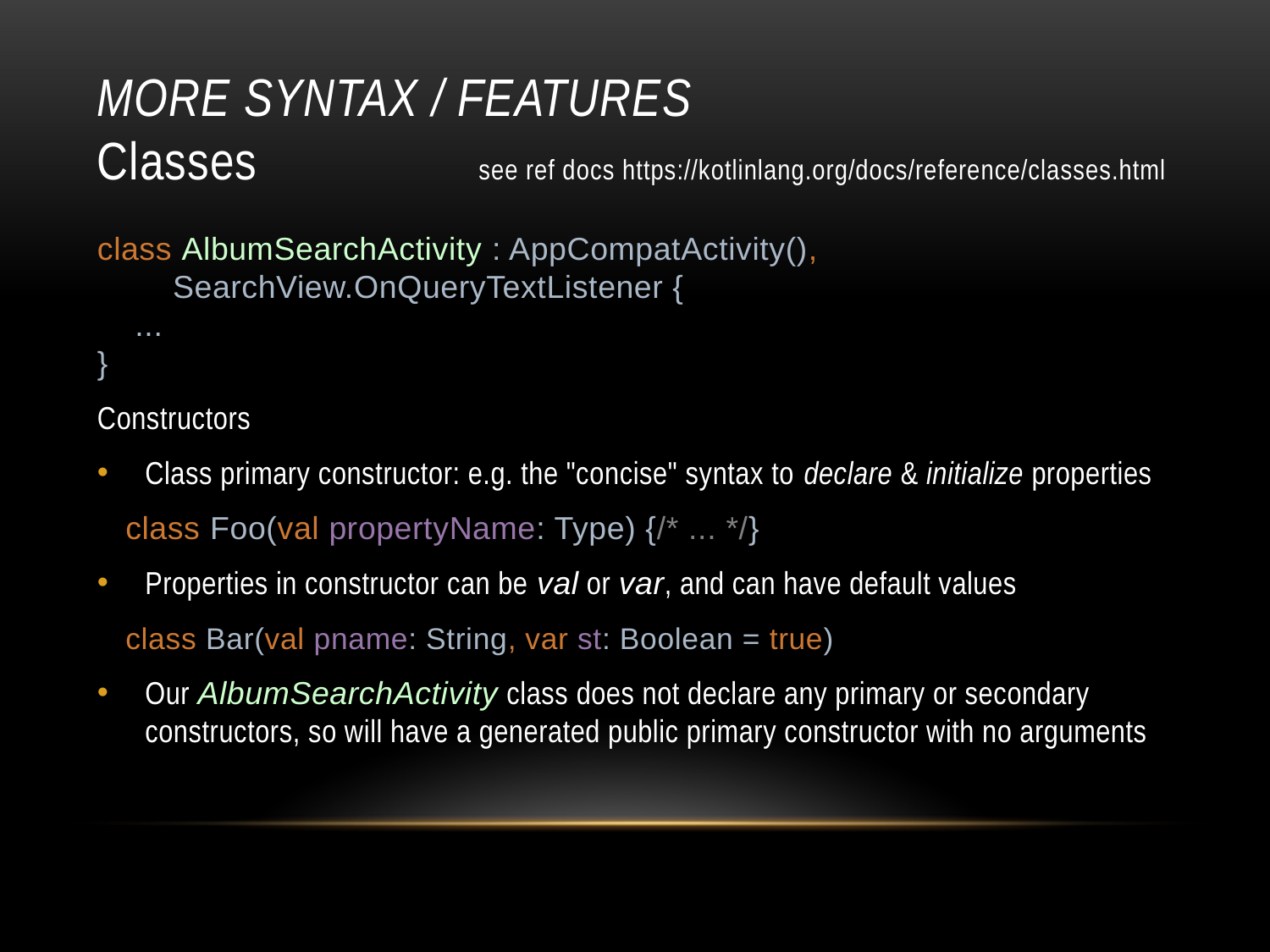

# MORE SYNTAX / FEATURES Classes                 see ref docs https://kotlinlang.org/docs/reference/classes.html
class AlbumSearchActivity : AppCompatActivity(),
        SearchView.OnQueryTextListener {
    ...
}
Constructors
Class primary constructor: e.g. the "concise" syntax to declare & initialize properties
   class Foo(val propertyName: Type) {/* ... */}
Properties in constructor can be val or var, and can have default values
   class Bar(val pname: String, var st: Boolean = true)
Our AlbumSearchActivity class does not declare any primary or secondary constructors, so will have a generated public primary constructor with no arguments